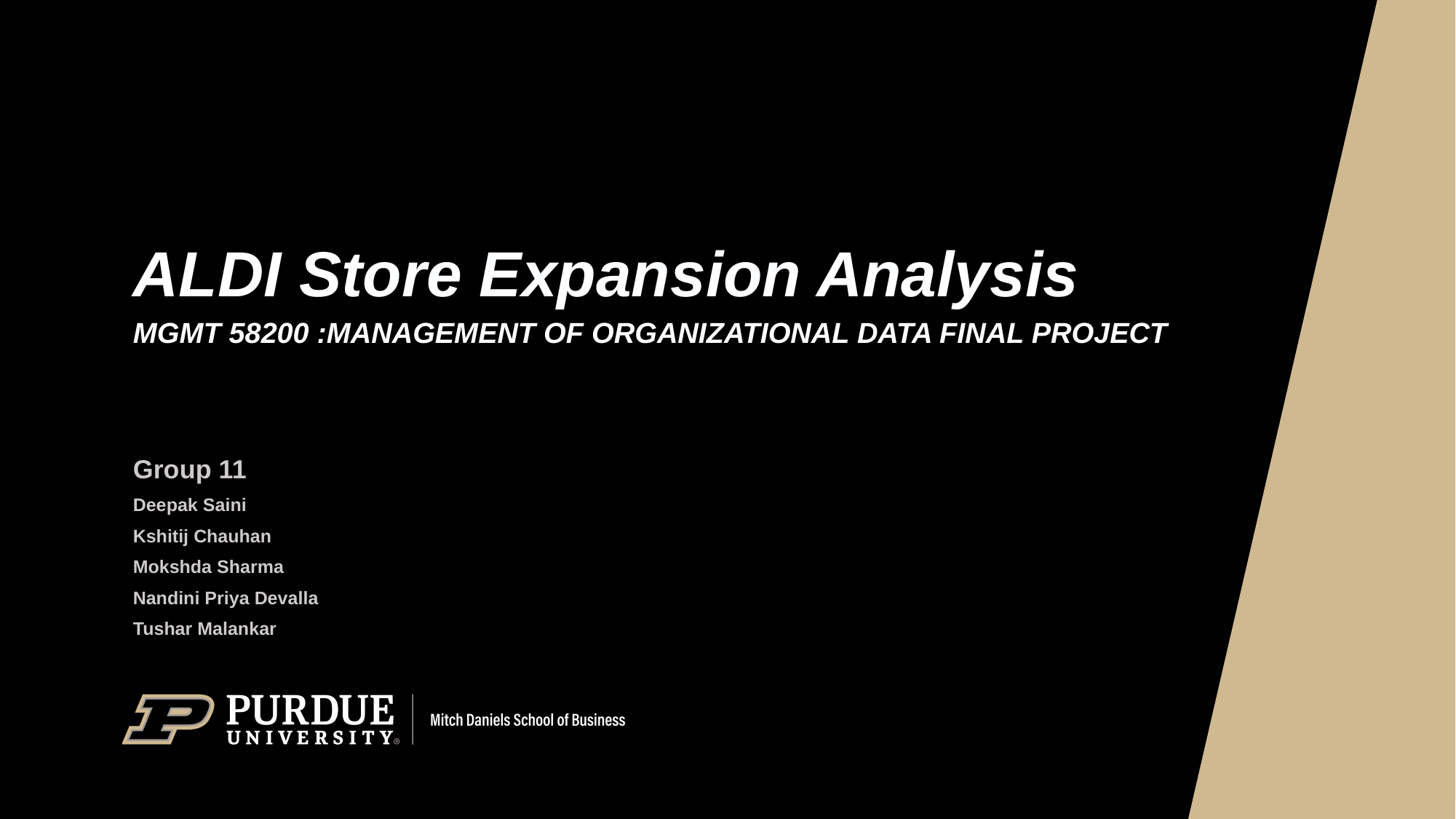

# ALDI Store Expansion Analysis
MGMT 58200 :MANAGEMENT OF ORGANIZATIONAL DATA FINAL PROJECT
Group 11
Deepak Saini
Kshitij Chauhan
Mokshda Sharma
Nandini Priya Devalla
Tushar Malankar